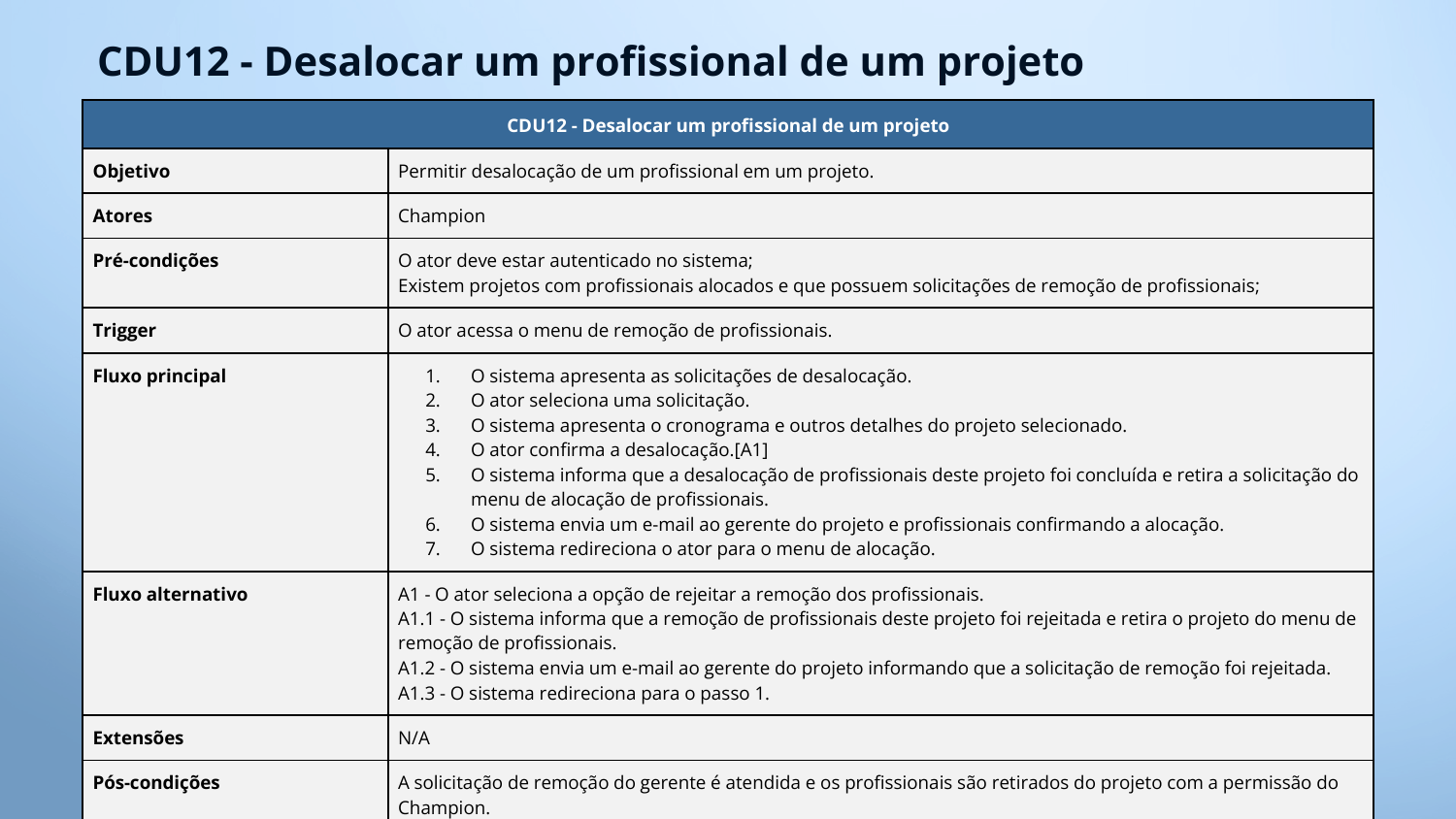

CDU12 - Desalocar um profissional de um projeto
| CDU12 - Desalocar um profissional de um projeto |  |
| --- | --- |
| Objetivo | Permitir desalocação de um profissional em um projeto. |
| Atores | Champion |
| Pré-condições | O ator deve estar autenticado no sistema; Existem projetos com profissionais alocados e que possuem solicitações de remoção de profissionais; |
| Trigger | O ator acessa o menu de remoção de profissionais. |
| Fluxo principal | O sistema apresenta as solicitações de desalocação. O ator seleciona uma solicitação. O sistema apresenta o cronograma e outros detalhes do projeto selecionado. O ator confirma a desalocação.[A1] O sistema informa que a desalocação de profissionais deste projeto foi concluída e retira a solicitação do menu de alocação de profissionais. O sistema envia um e-mail ao gerente do projeto e profissionais confirmando a alocação. O sistema redireciona o ator para o menu de alocação. |
| Fluxo alternativo | A1 - O ator seleciona a opção de rejeitar a remoção dos profissionais. A1.1 - O sistema informa que a remoção de profissionais deste projeto foi rejeitada e retira o projeto do menu de remoção de profissionais. A1.2 - O sistema envia um e-mail ao gerente do projeto informando que a solicitação de remoção foi rejeitada. A1.3 - O sistema redireciona para o passo 1. |
| Extensões | N/A |
| Pós-condições | A solicitação de remoção do gerente é atendida e os profissionais são retirados do projeto com a permissão do Champion. |
| Regras de Negócio | RN09 |